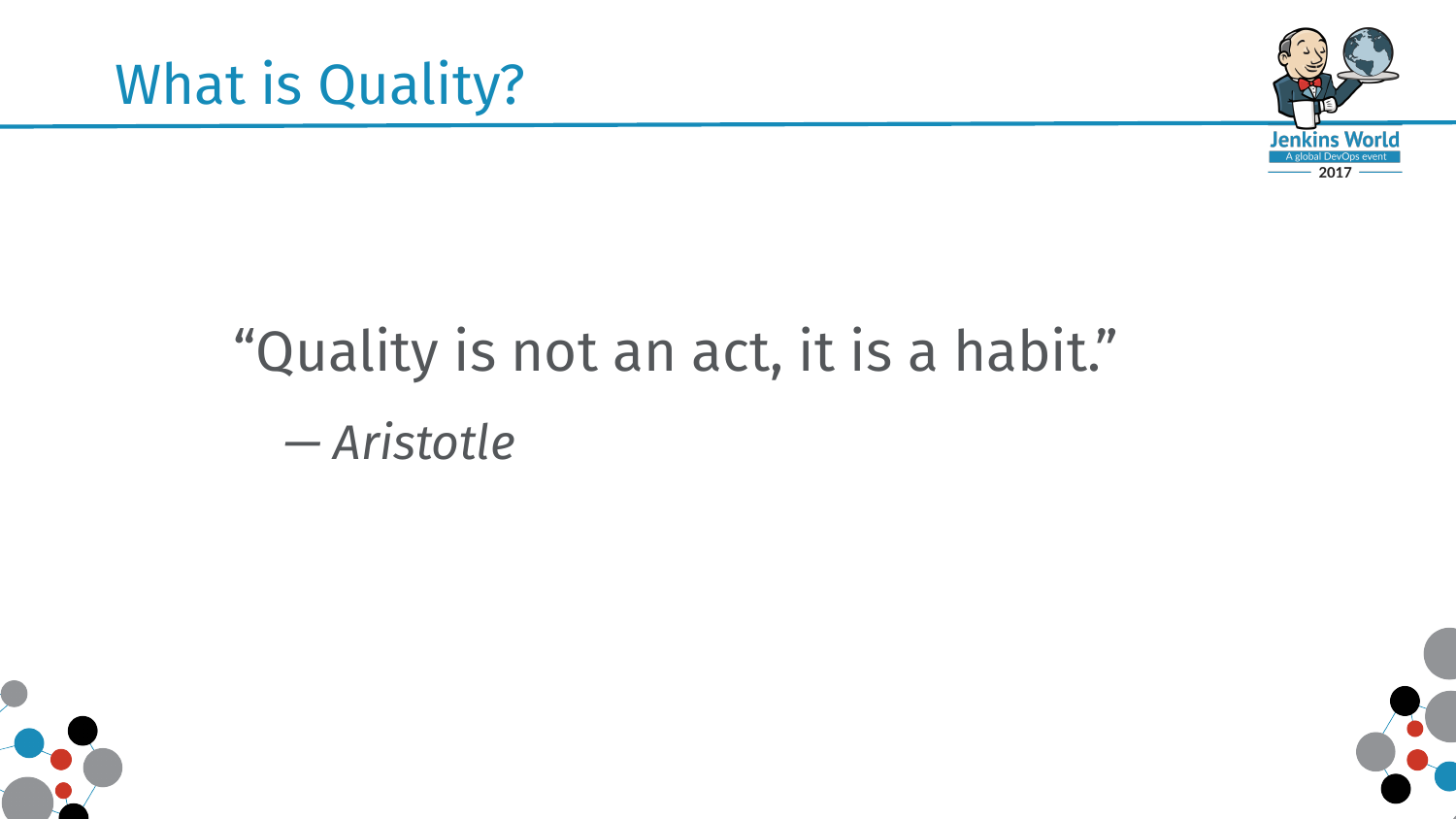

# What is Quality?
“Quality is not an act, it is a habit.”
   — Aristotle